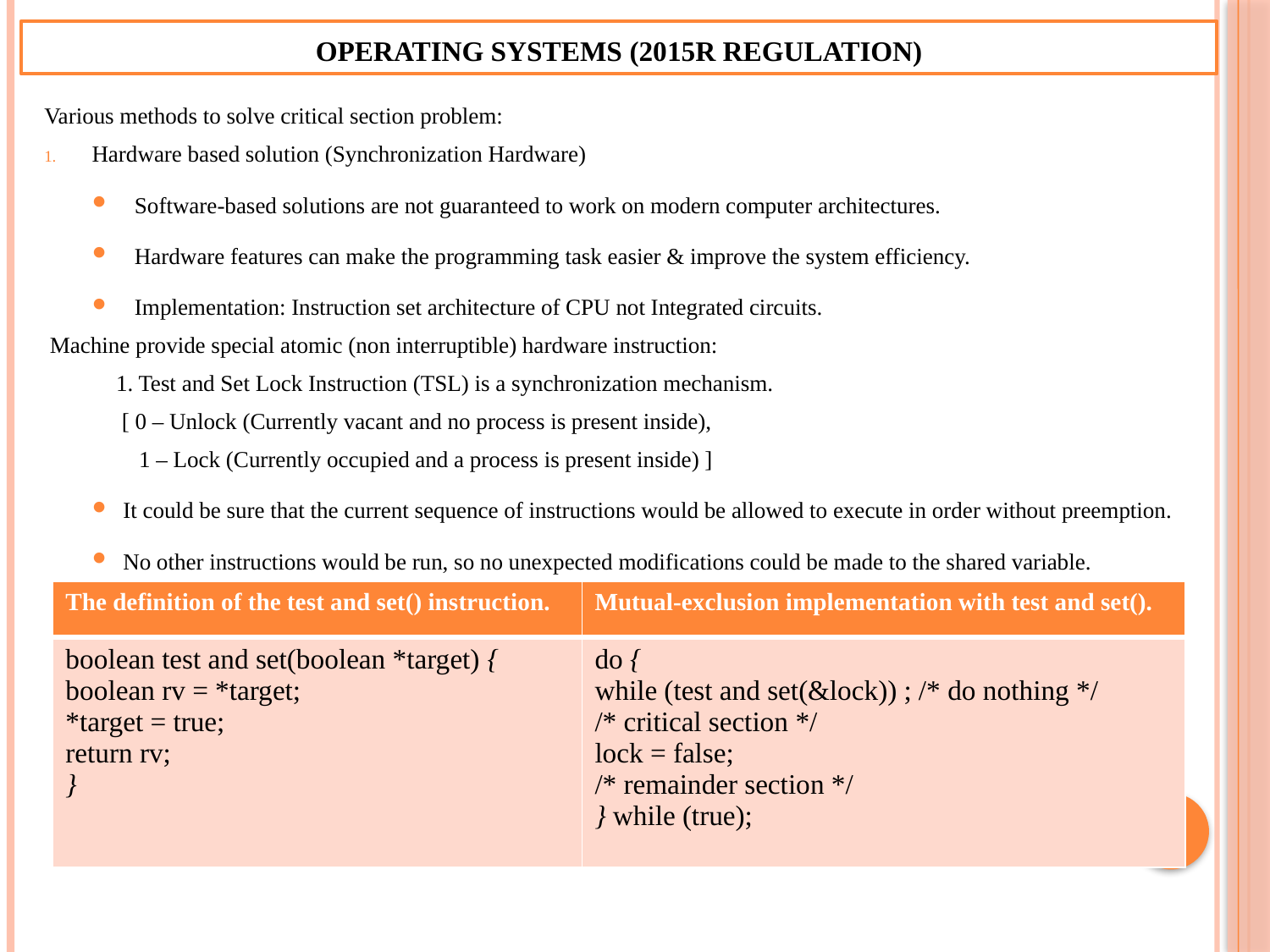

Operating Systems (2015R Regulation)
Various methods to solve critical section problem:
Hardware based solution (Synchronization Hardware)
  Software-based solutions are not guaranteed to work on modern computer architectures.
  Hardware features can make the programming task easier & improve the system efficiency.
  Implementation: Instruction set architecture of CPU not Integrated circuits.
 Machine provide special atomic (non interruptible) hardware instruction:
	1. Test and Set Lock Instruction (TSL) is a synchronization mechanism.
	 [ 0 – Unlock (Currently vacant and no process is present inside),
	    1 – Lock (Currently occupied and a process is present inside) ]
It could be sure that the current sequence of instructions would be allowed to execute in order without preemption.
No other instructions would be run, so no unexpected modifications could be made to the shared variable.
This solution is not as feasible in a multiprocessor environment.
| The definition of the test and set() instruction. | Mutual-exclusion implementation with test and set(). |
| --- | --- |
| boolean test and set(boolean \*target) { boolean rv = \*target; \*target = true; return rv; } | do { while (test and set(&lock)) ; /\* do nothing \*/ /\* critical section \*/ lock = false; /\* remainder section \*/ } while (true); |